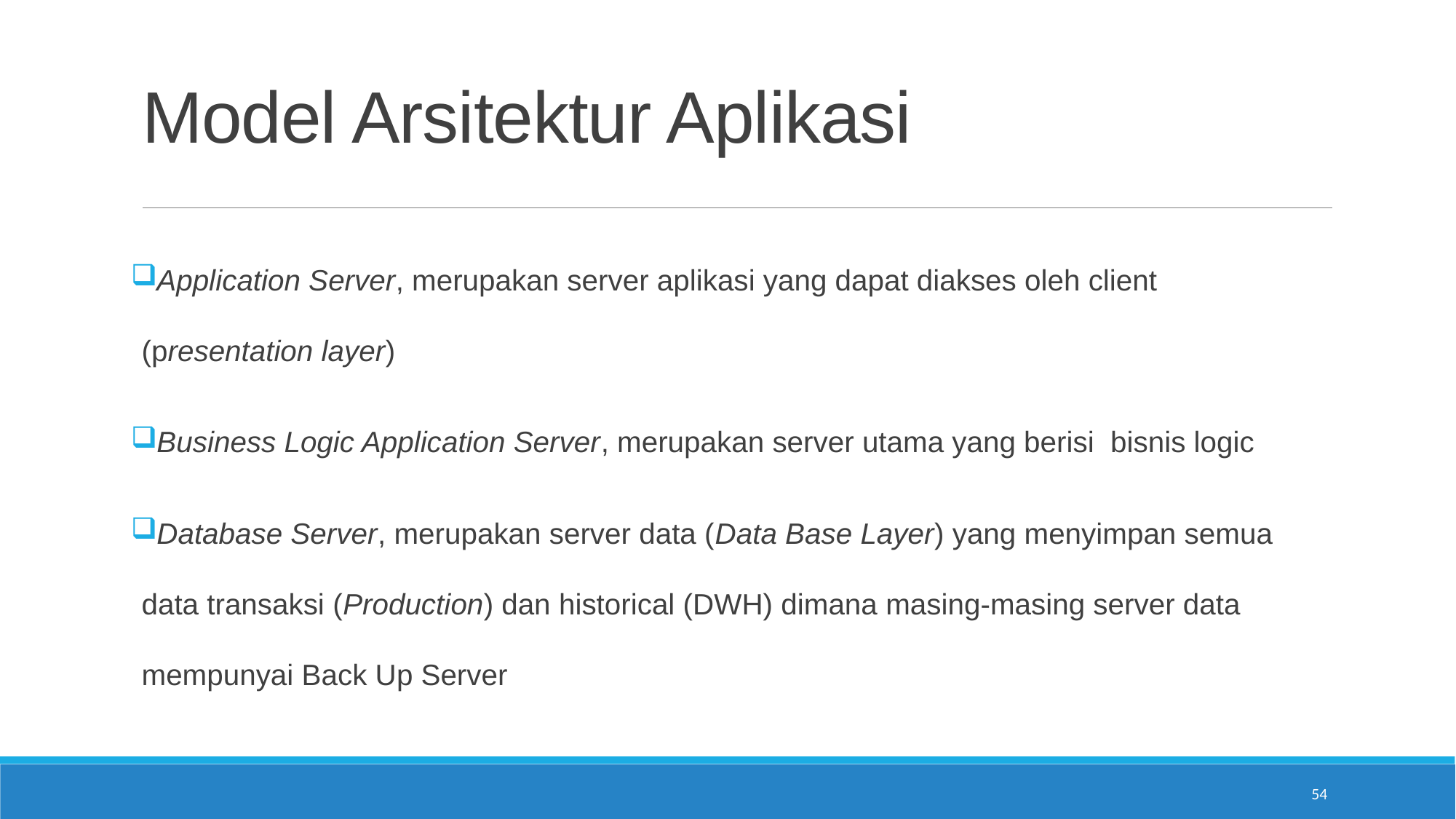

# Model Arsitektur Aplikasi
Application Server, merupakan server aplikasi yang dapat diakses oleh client (presentation layer)
Business Logic Application Server, merupakan server utama yang berisi  bisnis logic
Database Server, merupakan server data (Data Base Layer) yang menyimpan semua data transaksi (Production) dan historical (DWH) dimana masing-masing server data mempunyai Back Up Server
54